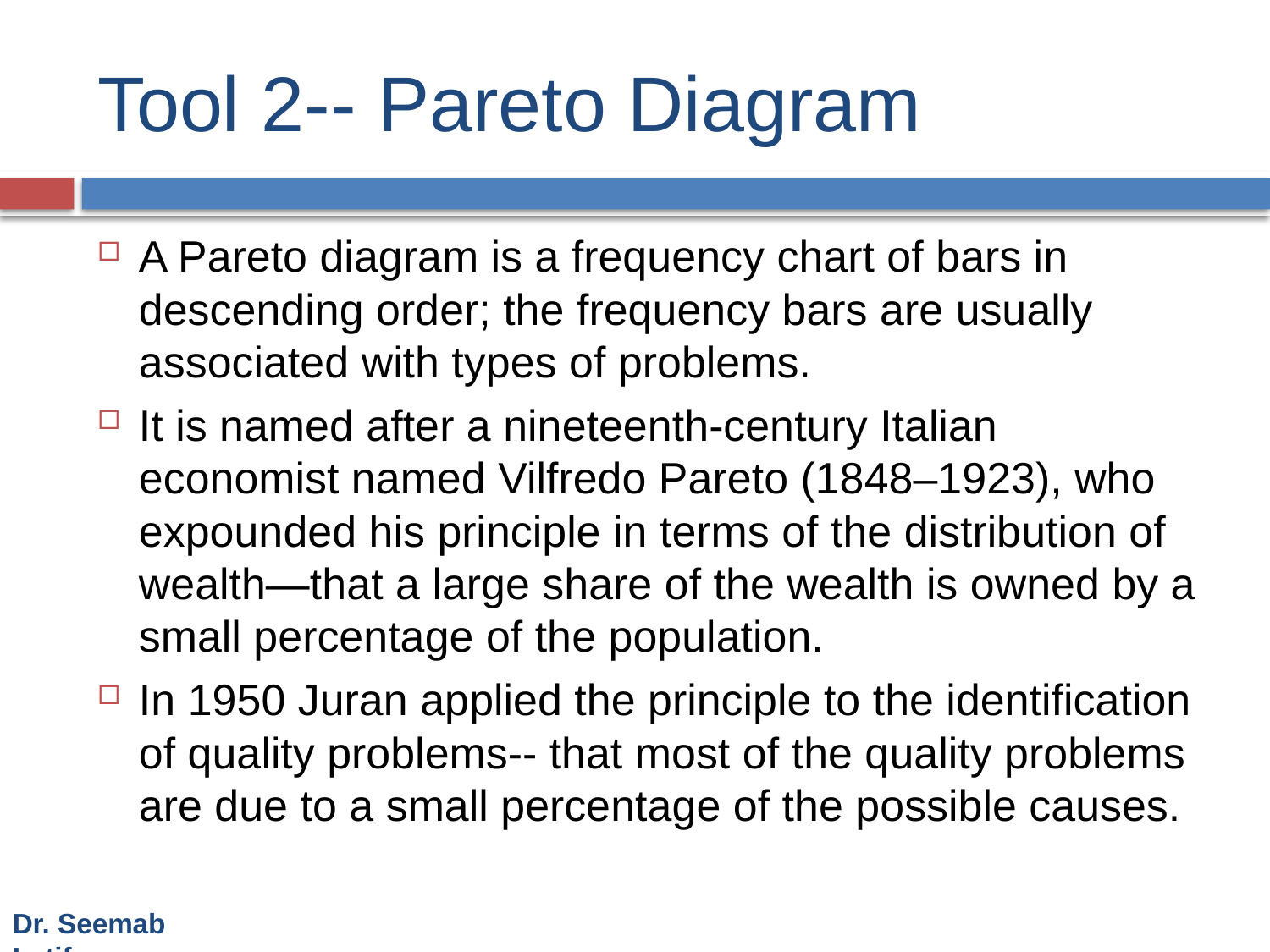

# Tool 2-- Pareto Diagram
A Pareto diagram is a frequency chart of bars in descending order; the frequency bars are usually associated with types of problems.
It is named after a nineteenth-century Italian economist named Vilfredo Pareto (1848–1923), who expounded his principle in terms of the distribution of wealth—that a large share of the wealth is owned by a small percentage of the population.
In 1950 Juran applied the principle to the identification of quality problems-- that most of the quality problems are due to a small percentage of the possible causes.